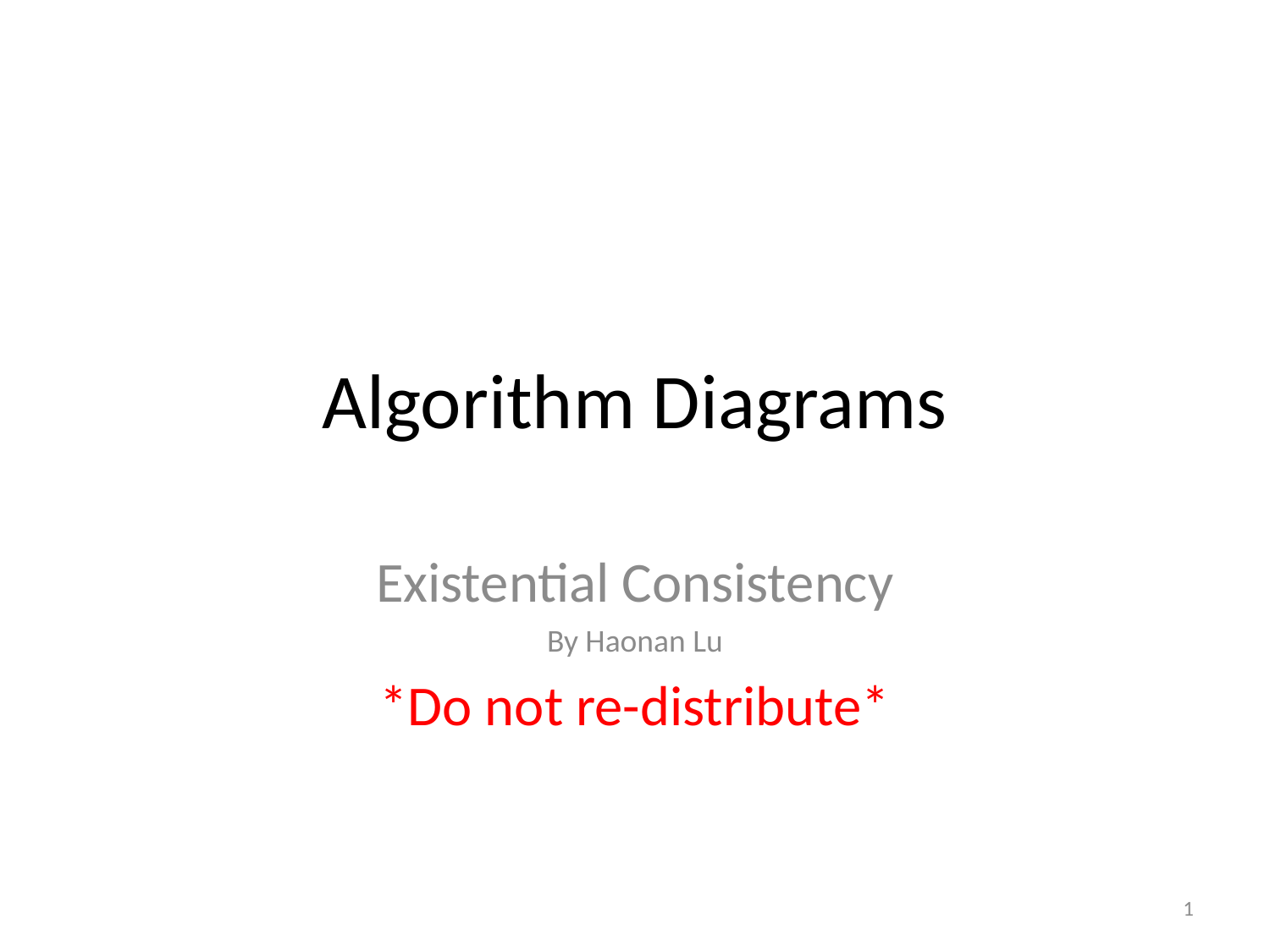

# Algorithm Diagrams
Existential Consistency
By Haonan Lu
*Do not re-distribute*
1